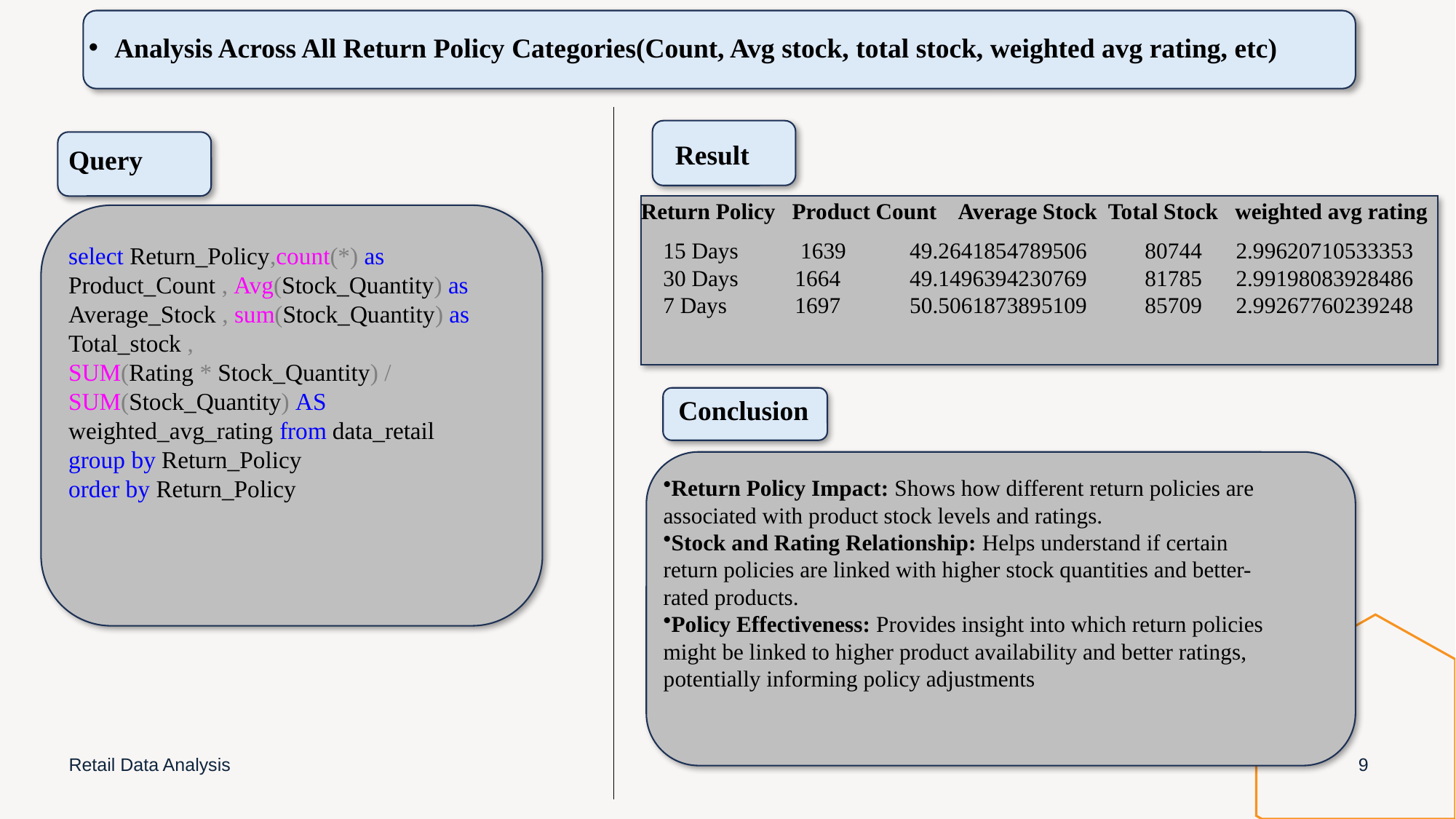

# Analysis Across All Return Policy Categories(Count, Avg stock, total stock, weighted avg rating, etc)

    Result
Query

select Return_Policy,count(*) as Product_Count , Avg(Stock_Quantity) as Average_Stock , sum(Stock_Quantity) as Total_stock ,
SUM(Rating * Stock_Quantity) / SUM(Stock_Quantity) AS weighted_avg_rating from data_retail
group by Return_Policy
order by Return_Policy
 Return Policy   Product Count    Average Stock  Total Stock   weighted avg rating

15 Days	     1639	     49.2641854789506	        80744      2.99620710533353
30 Days	    1664	     49.1496394230769	        81785      2.99198083928486
7 Days	    1697	     50.5061873895109	        85709      2.99267760239248
Conclusion

Return Policy Impact: Shows how different return policies are associated with product stock levels and ratings.
Stock and Rating Relationship: Helps understand if certain return policies are linked with higher stock quantities and better-rated products.
Policy Effectiveness: Provides insight into which return policies might be linked to higher product availability and better ratings, potentially informing policy adjustments
Retail Data Analysis
9